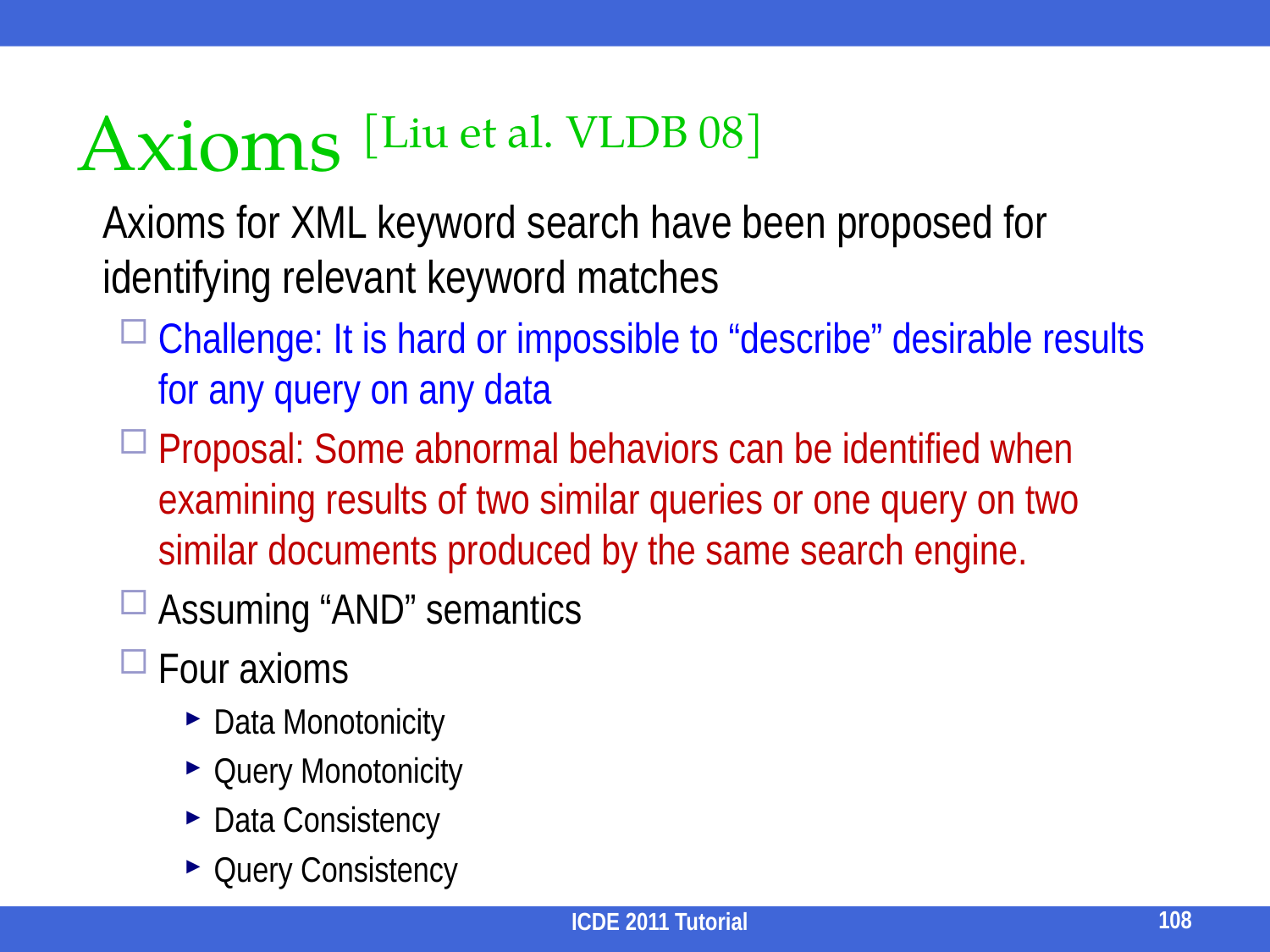

# Axioms [Liu et al. VLDB 08]
	Axioms for XML keyword search have been proposed for identifying relevant keyword matches
Challenge: It is hard or impossible to “describe” desirable results for any query on any data
Proposal: Some abnormal behaviors can be identified when examining results of two similar queries or one query on two similar documents produced by the same search engine.
Assuming “AND” semantics
Four axioms
Data Monotonicity
Query Monotonicity
Data Consistency
Query Consistency
108
ICDE 2011 Tutorial